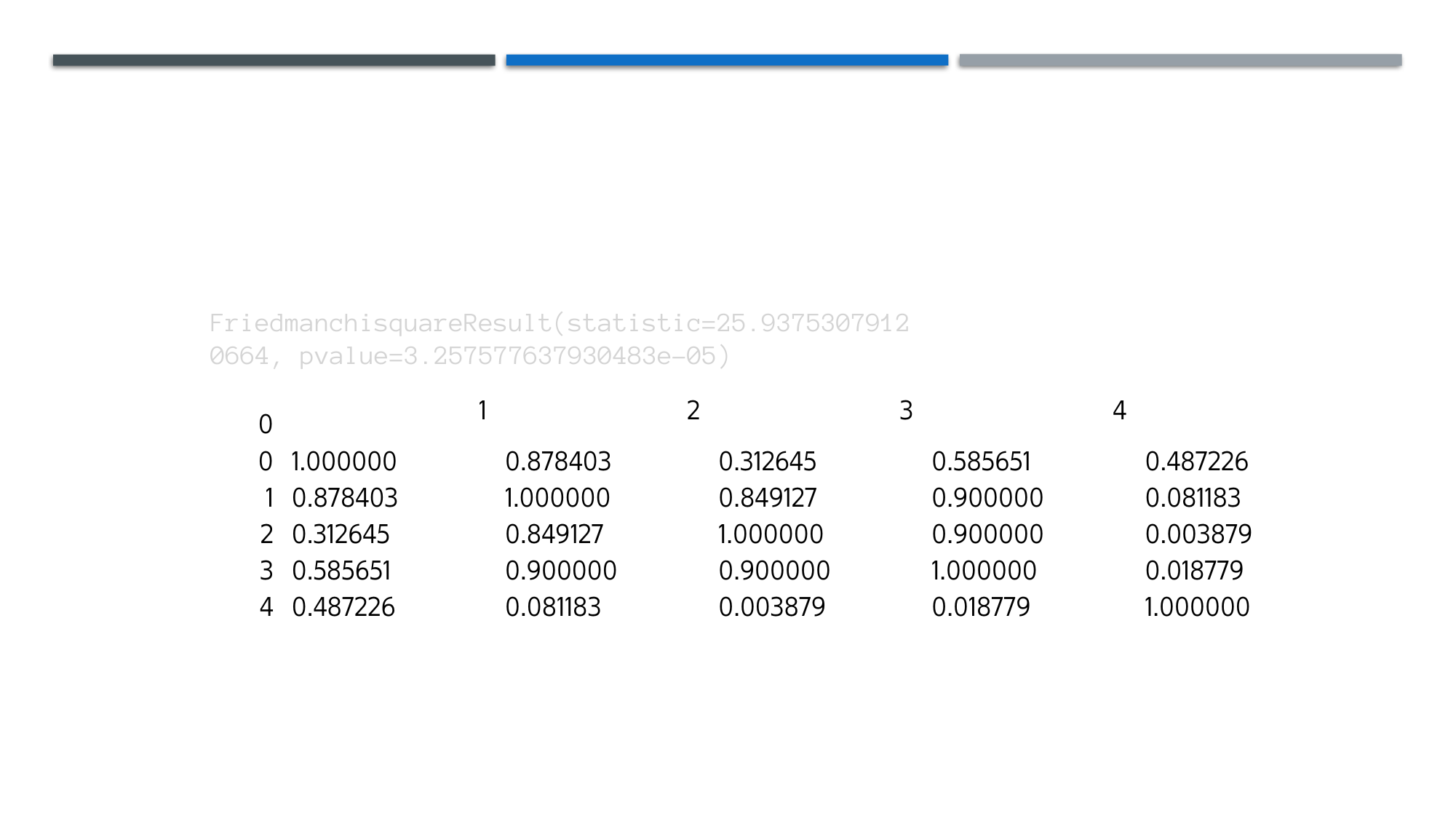

#
FriedmanchisquareResult(statistic=25.93753079120664, pvalue=3.257577637930483e-05)
| 0 | 1 | 2 | 3 | 4 |  |
| --- | --- | --- | --- | --- | --- |
| 0 | 1.000000 | 0.878403 | 0.312645 | 0.585651 | 0.487226 |
| 1 | 0.878403 | 1.000000 | 0.849127 | 0.900000 | 0.081183 |
| 2 | 0.312645 | 0.849127 | 1.000000 | 0.900000 | 0.003879 |
| 3 | 0.585651 | 0.900000 | 0.900000 | 1.000000 | 0.018779 |
| 4 | 0.487226 | 0.081183 | 0.003879 | 0.018779 | 1.000000 |